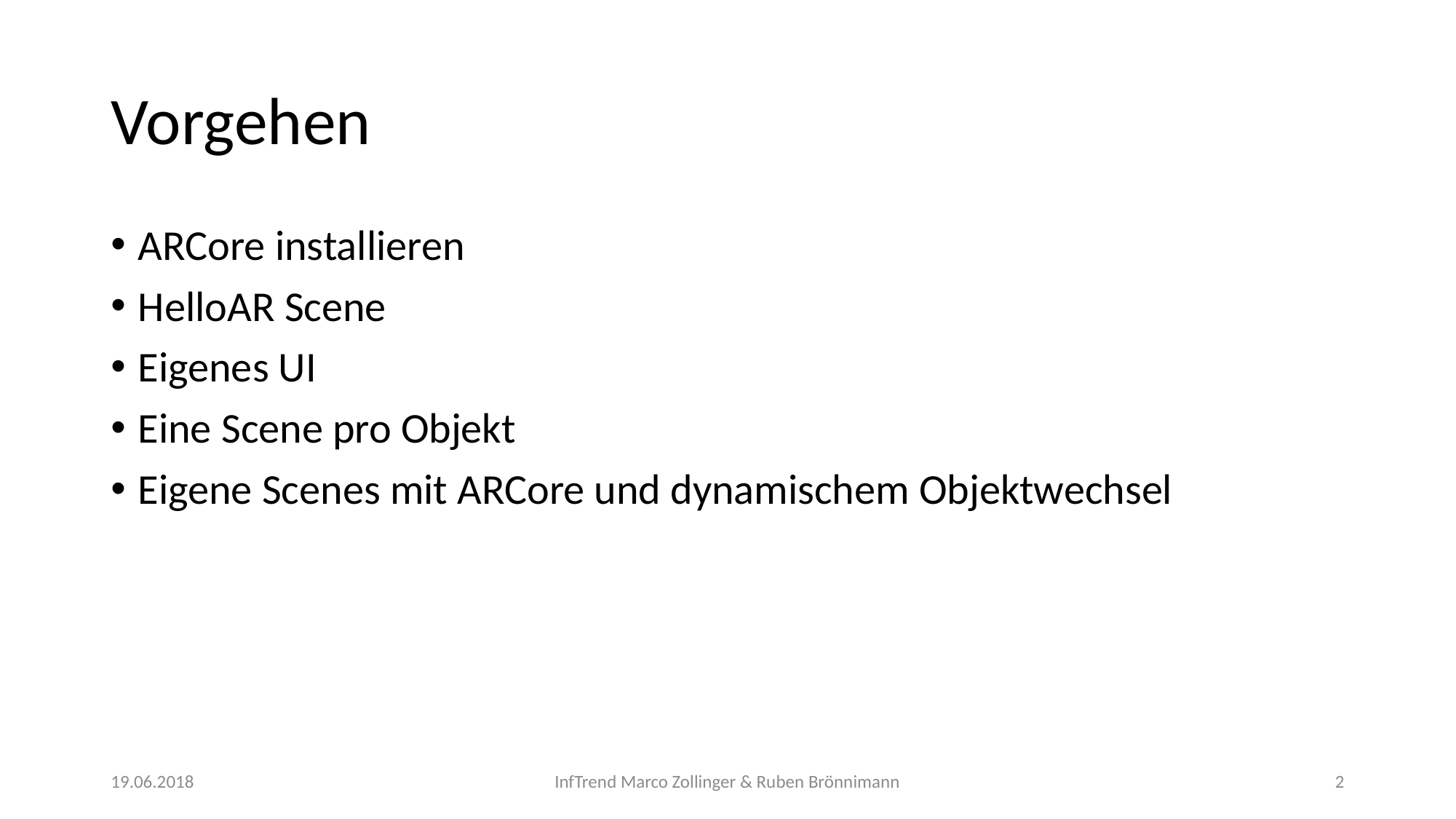

# Vorgehen
ARCore installieren
HelloAR Scene
Eigenes UI
Eine Scene pro Objekt
Eigene Scenes mit ARCore und dynamischem Objektwechsel

19.06.2018
InfTrend Marco Zollinger & Ruben Brönnimann
2